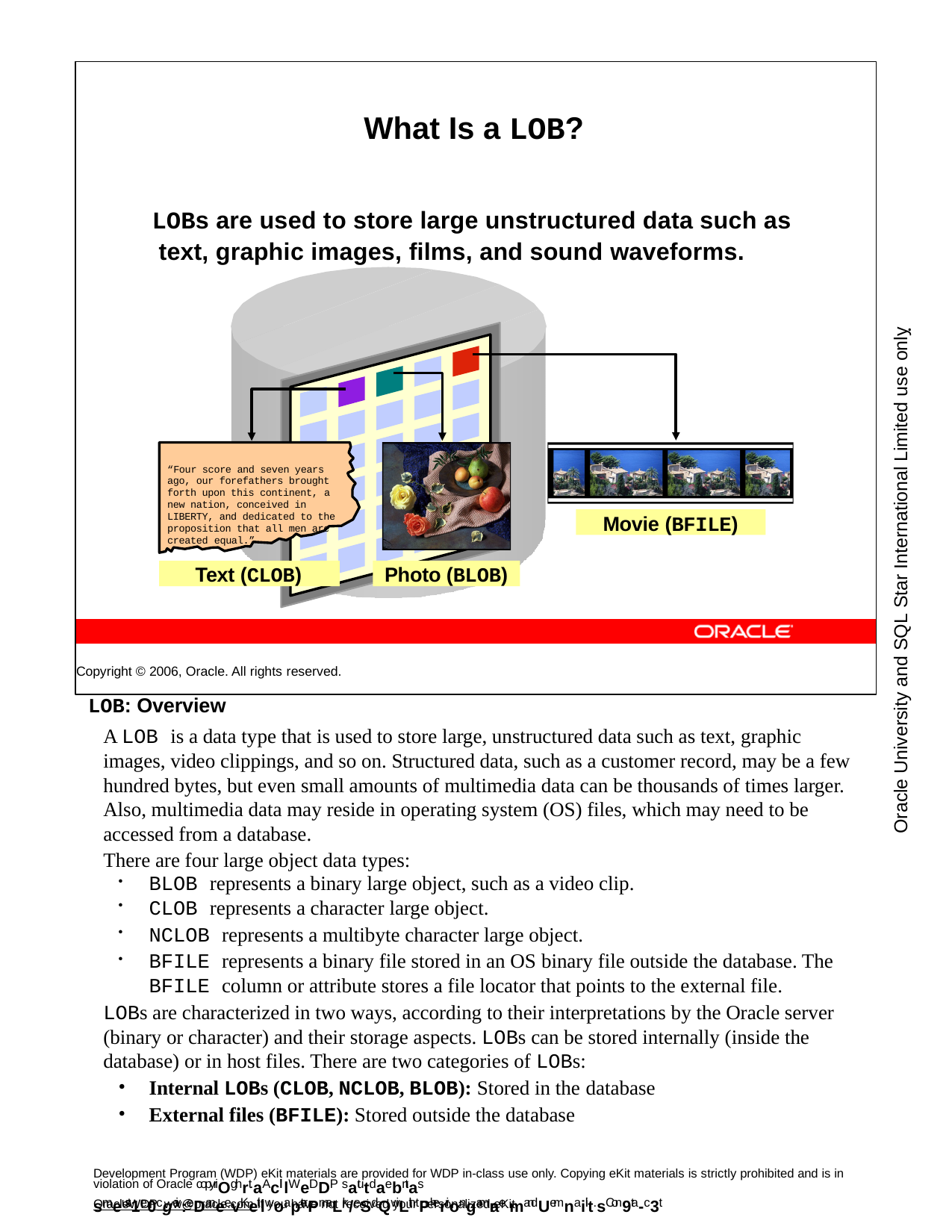

What Is a LOB?

LOBs are used to store large unstructured data such as  text, graphic images, films, and sound waveforms.

“Four score and seven years  ago, our forefathers brought  forth upon this continent, a  new nation, conceived in  LIBERTY, and dedicated to the  proposition that all men are  created equal.”

Copyright © 2006, Oracle. All rights reserved.

Oracle University and SQL Star International Limited use onlyฺ

Movie (BFILE)
Text (CLOB)
Photo (BLOB)

LOB: Overview
A LOB is a data type that is used to store large, unstructured data such as text, graphic  images, video clippings, and so on. Structured data, such as a customer record, may be a few  hundred bytes, but even small amounts of multimedia data can be thousands of times larger.  Also, multimedia data may reside in operating system (OS) files, which may need to be  accessed from a database.
There are four large object data types:
BLOB represents a binary large object, such as a video clip.
CLOB represents a character large object.
NCLOB represents a multibyte character large object.
BFILE represents a binary file stored in an OS binary file outside the database. The
BFILE column or attribute stores a file locator that points to the external file.
LOBs are characterized in two ways, according to their interpretations by the Oracle server  (binary or character) and their storage aspects. LOBs can be stored internally (inside the  database) or in host files. There are two categories of LOBs:
Internal LOBs (CLOB, NCLOB, BLOB): Stored in the database
External files (BFILE): Stored outside the database
Development Program (WDP) eKit materials are provided for WDP in-class use only. Copying eKit materials is strictly prohibited and is in
violation of Oracle copyriOghrt.aAcll lWeDDP satutdaebntas smeust1re0cgeiv:eDaneevKeitlwoapterPmaLrk/eSdQwiLth tPherirongamrae mandUemnaiilt.sCon9ta-c3t
OracleWDP_ww@oracle.com if you have not received your personalized eKit.